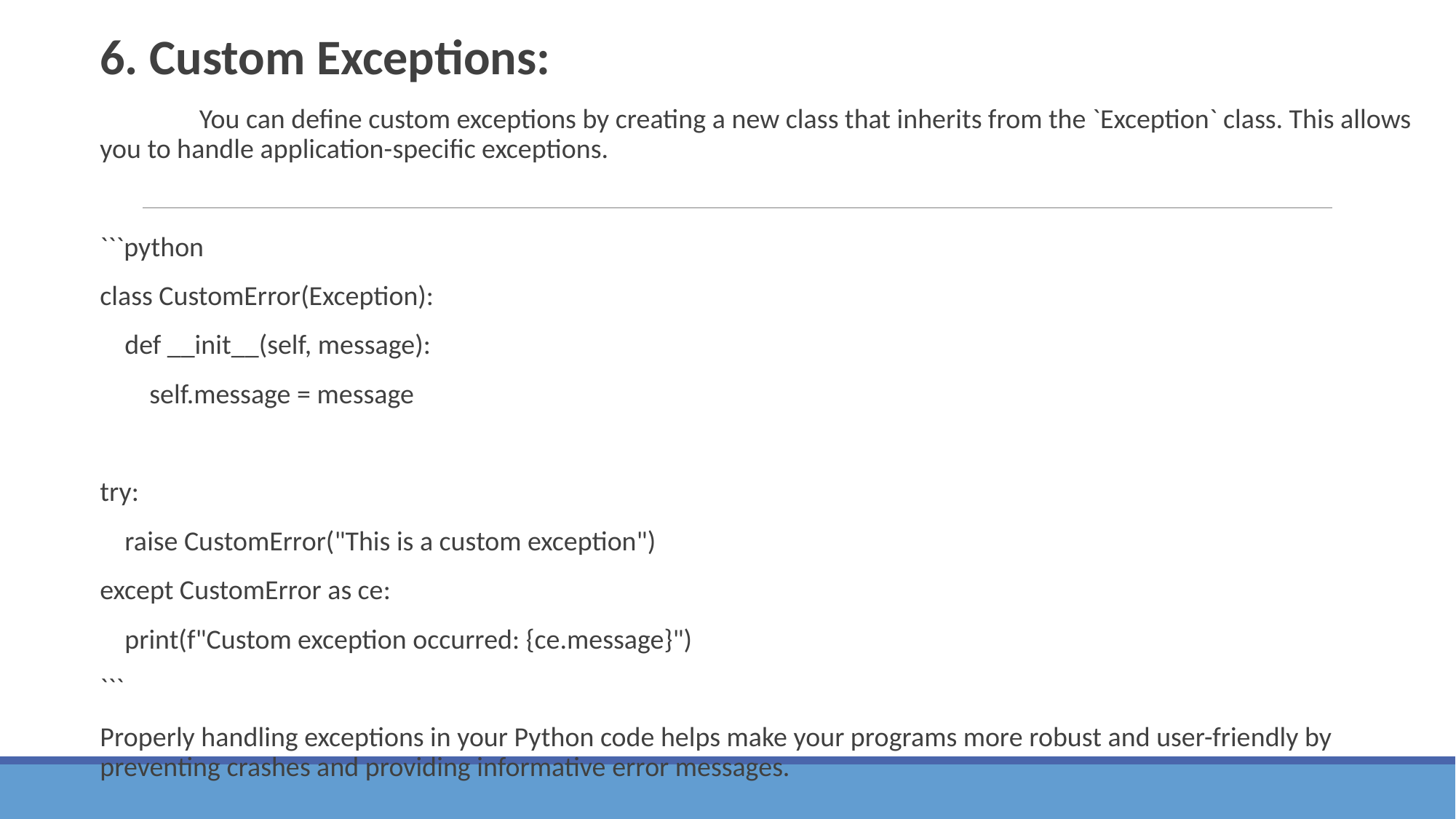

6. Custom Exceptions:
	You can define custom exceptions by creating a new class that inherits from the `Exception` class. This allows you to handle application-specific exceptions.

```python
class CustomError(Exception):
    def __init__(self, message):
        self.message = message

try:
    raise CustomError("This is a custom exception")
except CustomError as ce:
    print(f"Custom exception occurred: {ce.message}")
```
Properly handling exceptions in your Python code helps make your programs more robust and user-friendly by preventing crashes and providing informative error messages.